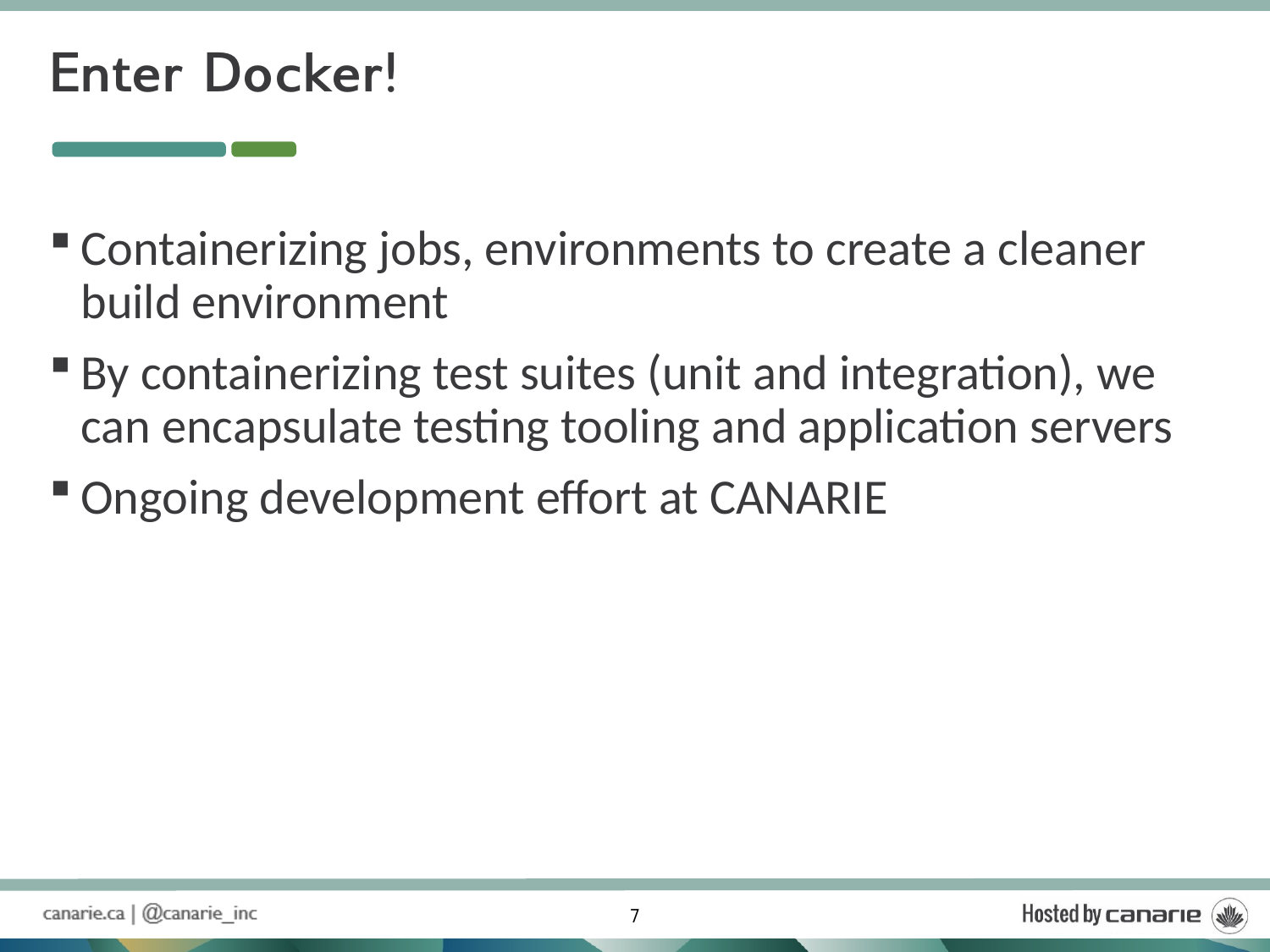

# Enter Docker!
Containerizing jobs, environments to create a cleaner build environment
By containerizing test suites (unit and integration), we can encapsulate testing tooling and application servers
Ongoing development effort at CANARIE